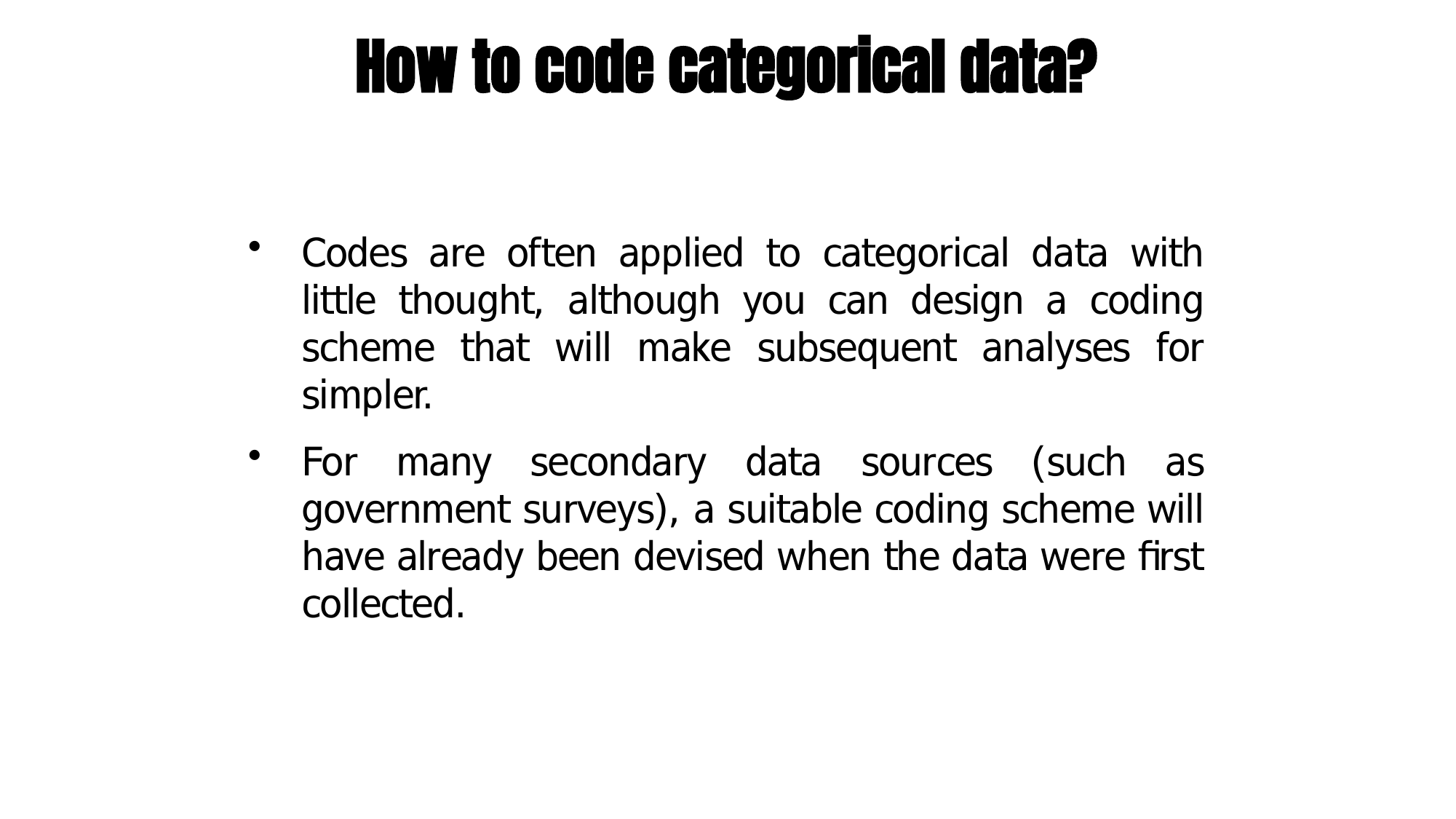

How to code categorical data?
Codes are often applied to categorical data with little thought, although you can design a coding scheme that will make subsequent analyses for simpler.
For many secondary data sources (such as government surveys), a suitable coding scheme will have already been devised when the data were first collected.